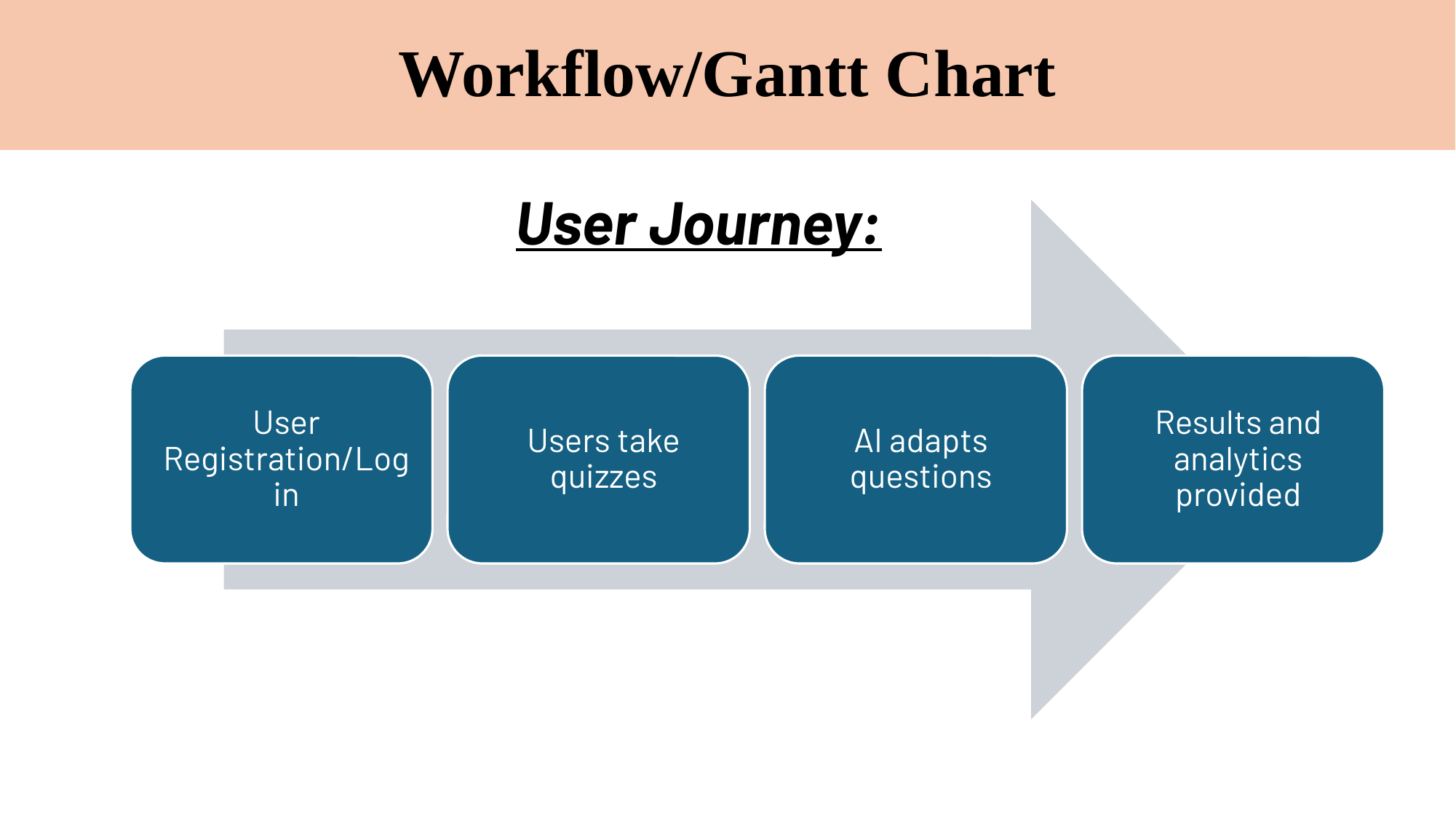

# Workflow/Gantt Chart
User Journey:
User Registration/Login
Users take quizzes
AI adapts questions
Results and analytics provided